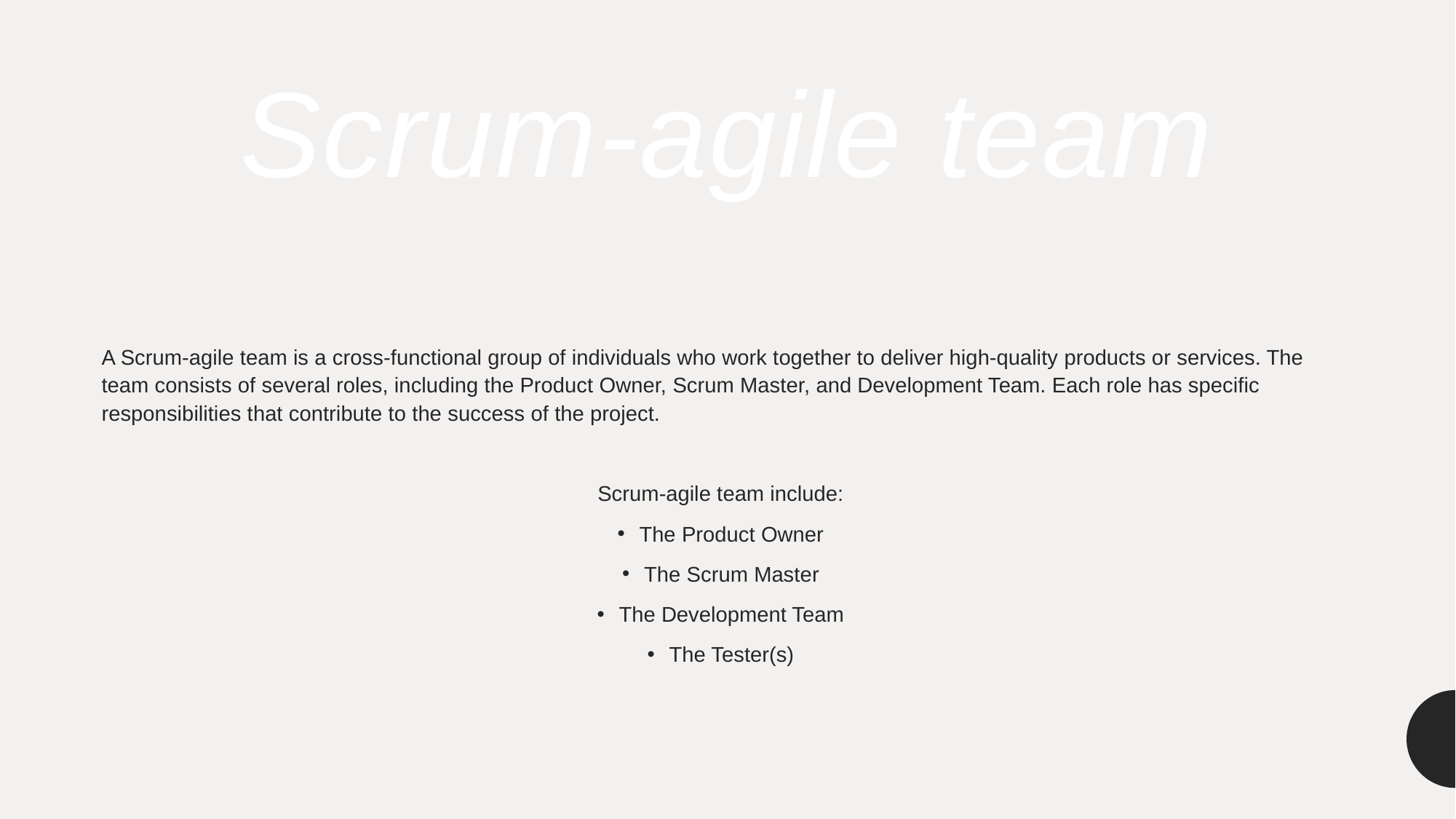

# Scrum-agile team
A Scrum-agile team is a cross-functional group of individuals who work together to deliver high-quality products or services. The team consists of several roles, including the Product Owner, Scrum Master, and Development Team. Each role has specific responsibilities that contribute to the success of the project.

Scrum-agile team include:
The Product Owner
The Scrum Master
The Development Team
The Tester(s)